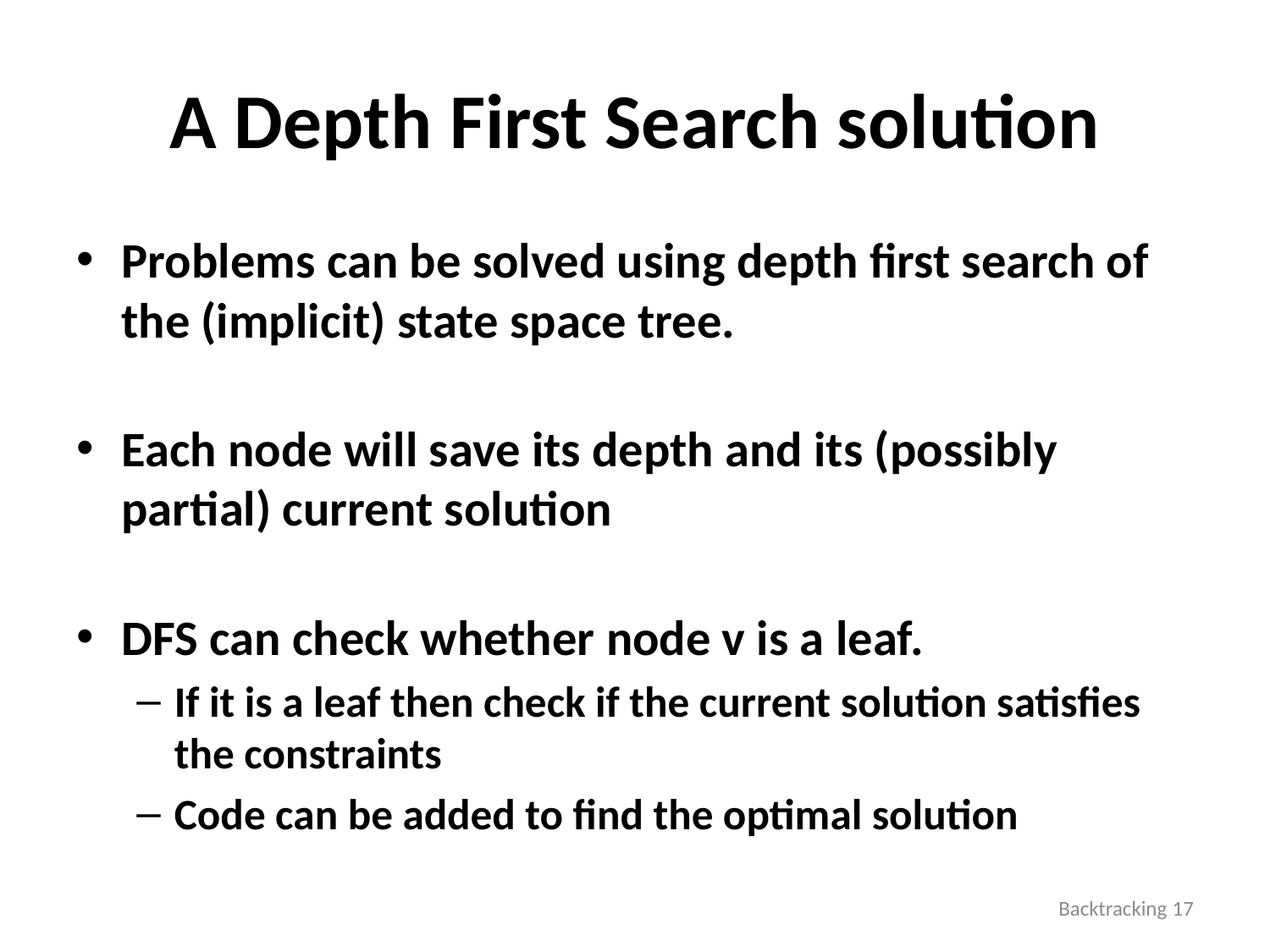

# A Depth First Search solution
Problems can be solved using depth first search of the (implicit) state space tree.
Each node will save its depth and its (possibly partial) current solution
DFS can check whether node v is a leaf.
If it is a leaf then check if the current solution satisfies the constraints
Code can be added to find the optimal solution
Backtracking 17